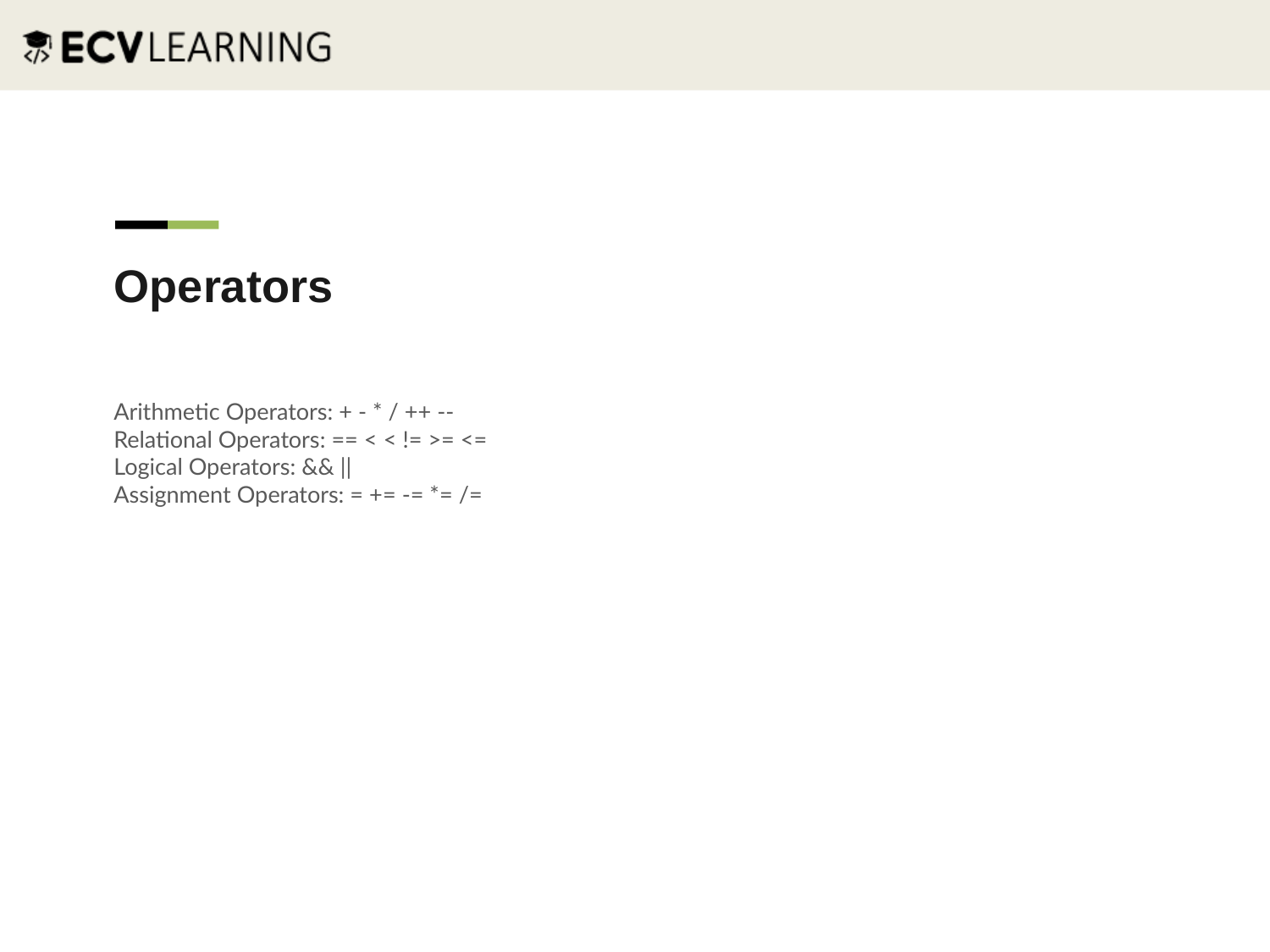

Operators
Arithmetic Operators: + - * / ++ --
Relational Operators: == < < != >= <=
Logical Operators: && ||
Assignment Operators: = += -= *= /=